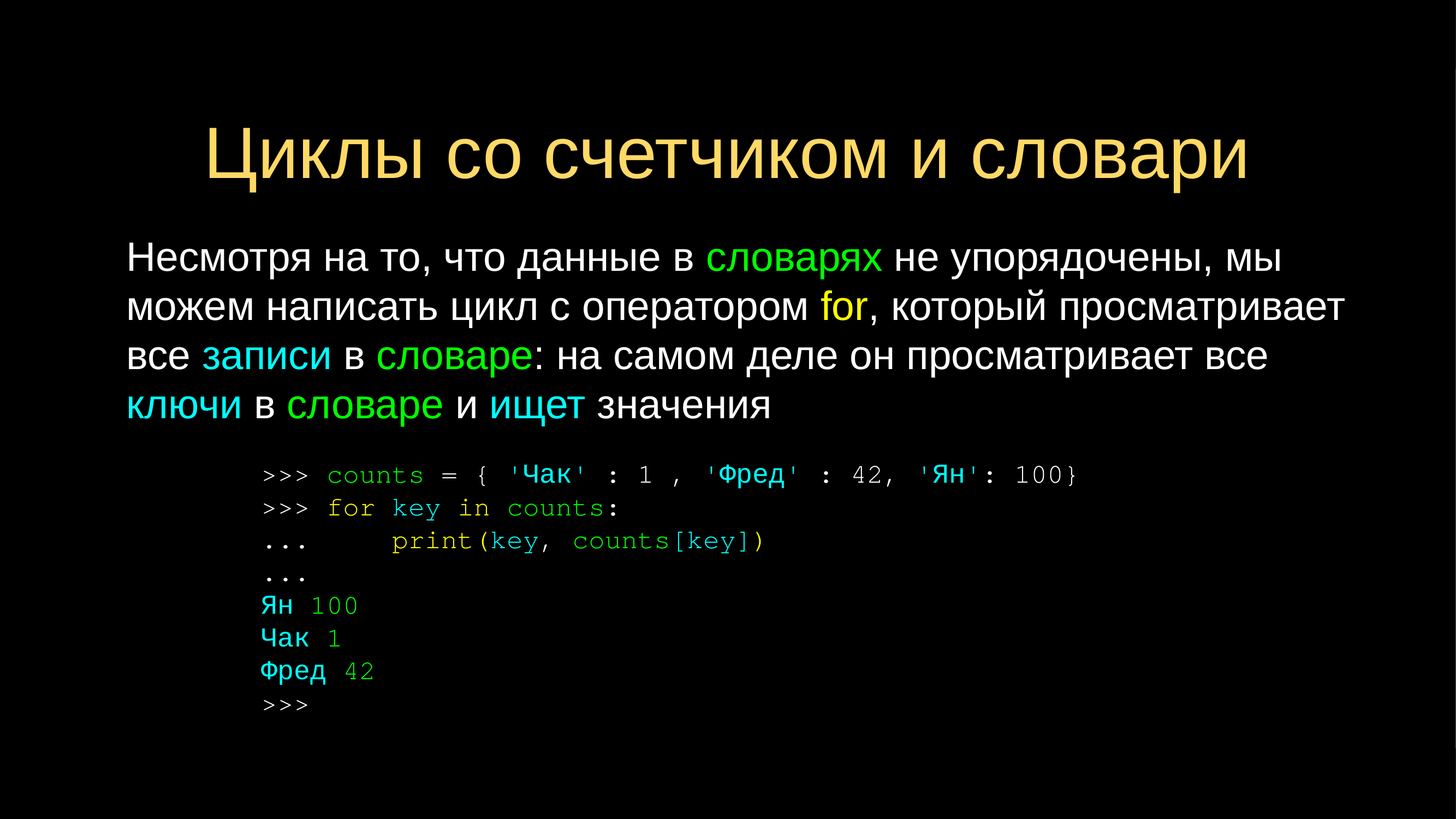

# Циклы со счетчиком и словари
Несмотря на то, что данные в словарях не упорядочены, мы можем написать цикл с оператором for, который просматривает все записи в словаре: на самом деле он просматривает все ключи в словаре и ищет значения
>>> counts = { 'Чак' : 1 , 'Фред' : 42, 'Ян': 100}
>>> for key in counts:
...     print(key, counts[key])
...
Ян 100
Чак 1
Фред 42
>>>